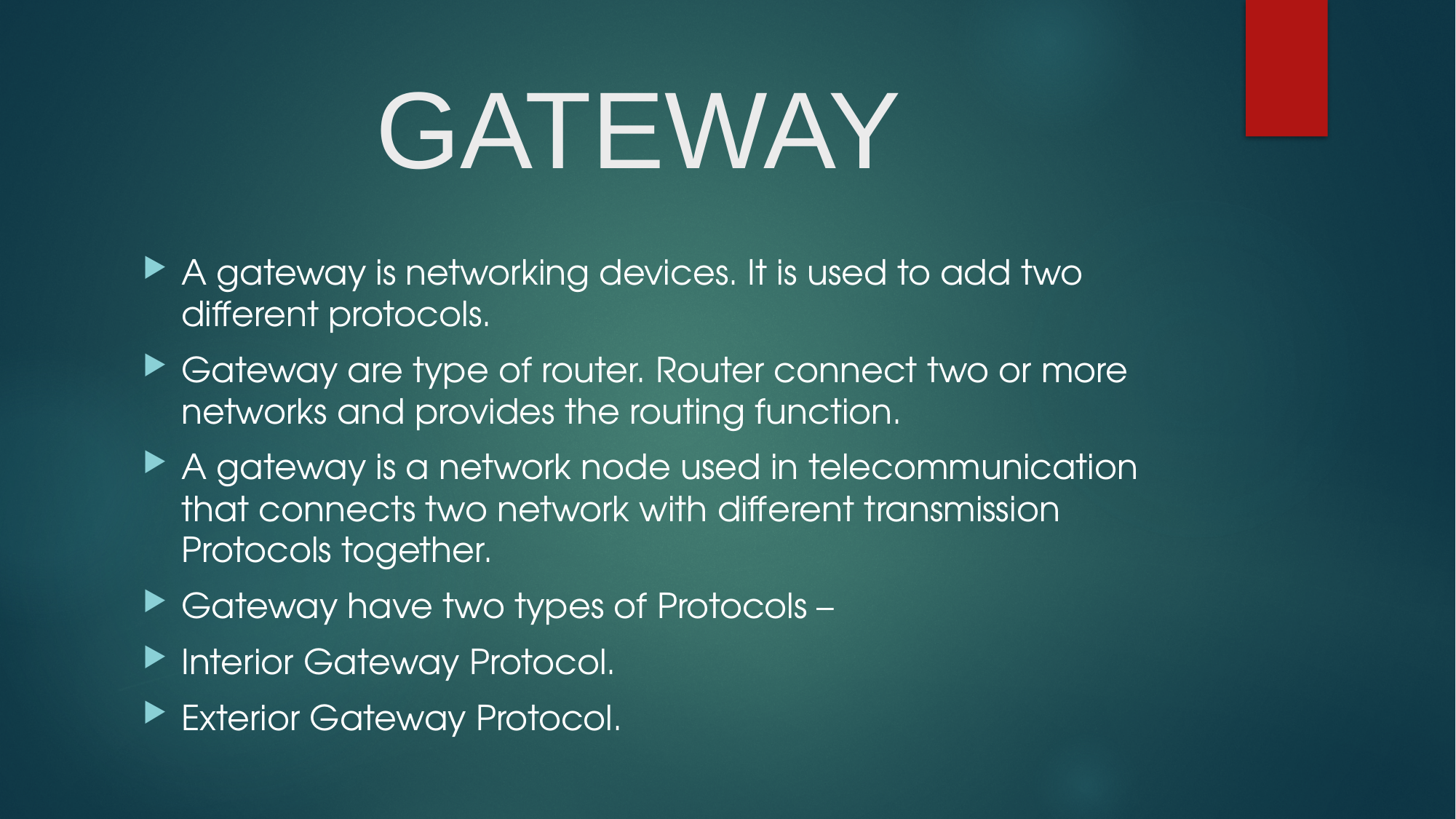

# GATEWAY
A gateway is networking devices. It is used to add two different protocols.
Gateway are type of router. Router connect two or more networks and provides the routing function.
A gateway is a network node used in telecommunication that connects two network with different transmission Protocols together.
Gateway have two types of Protocols –
Interior Gateway Protocol.
Exterior Gateway Protocol.